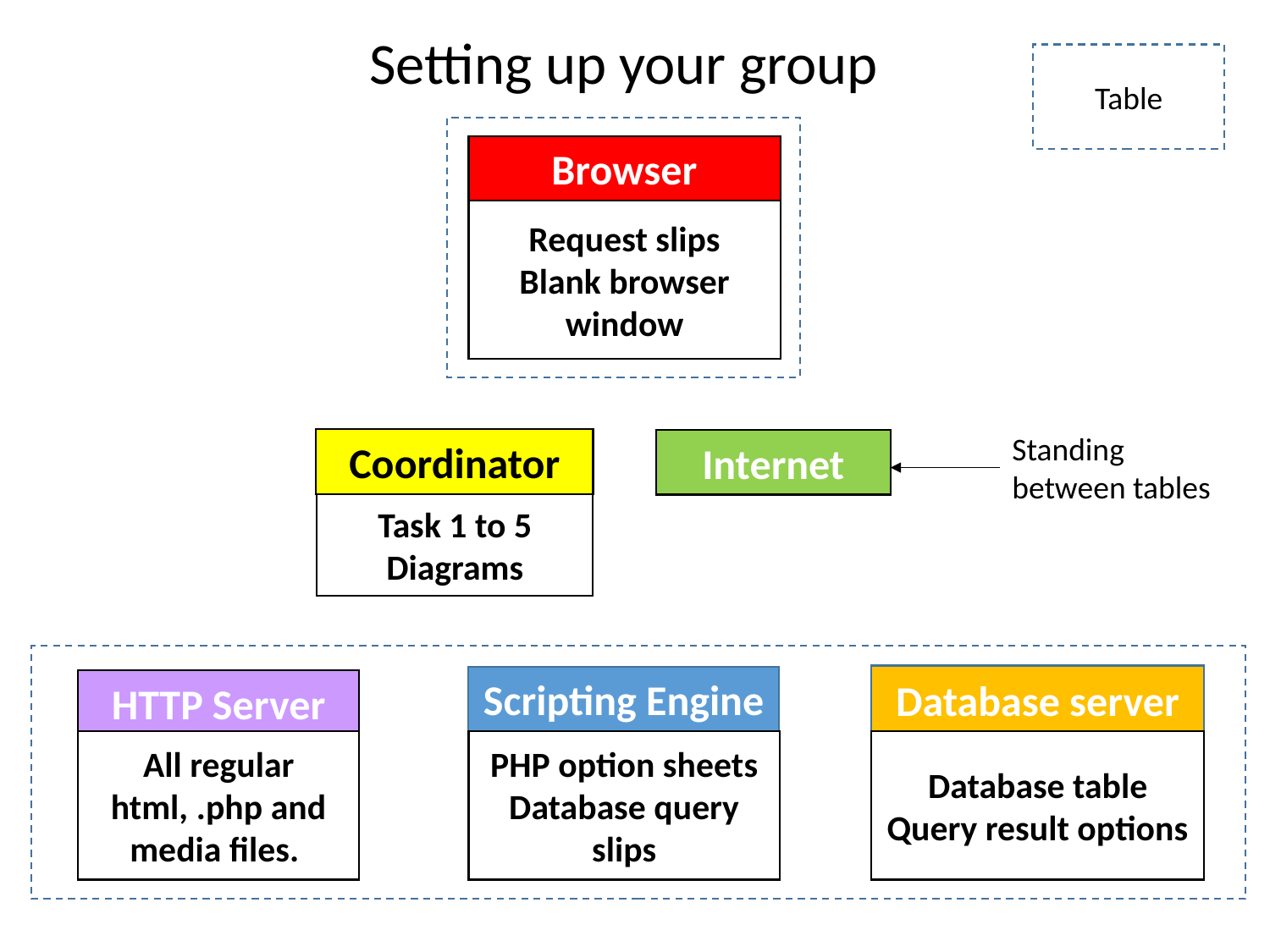

# Setting up your group
Table

Browser
Request slips
Blank browser window
Standing between tables
Coordinator
Internet
Task 1 to 5 Diagrams

Database server
Scripting Engine
HTTP Server
All regular html, .php and media files.
PHP option sheets
Database query slips
Database table
Query result options